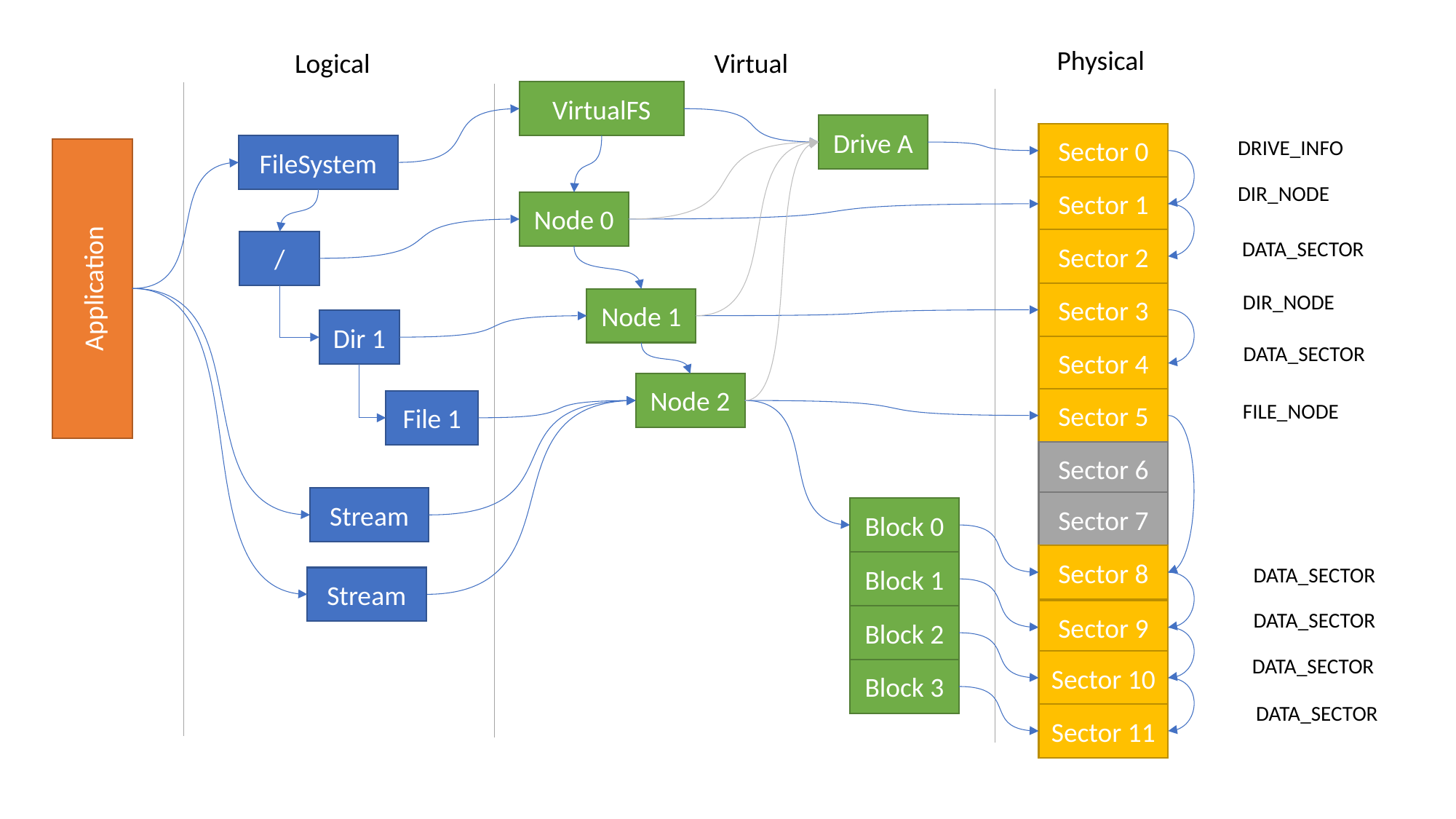

Physical
Logical
Virtual
VirtualFS
Drive A
Sector 0
DRIVE_INFO
FileSystem
Application
DIR_NODE
Sector 1
Node 0
Sector 2
DATA_SECTOR
/
Sector 3
DIR_NODE
Node 1
Dir 1
DATA_SECTOR
Sector 4
Node 2
Sector 5
File 1
FILE_NODE
Sector 6
Stream
Sector 7
Block 0
Sector 8
Block 1
DATA_SECTOR
Stream
Sector 9
DATA_SECTOR
Block 2
DATA_SECTOR
Sector 10
Block 3
DATA_SECTOR
Sector 11